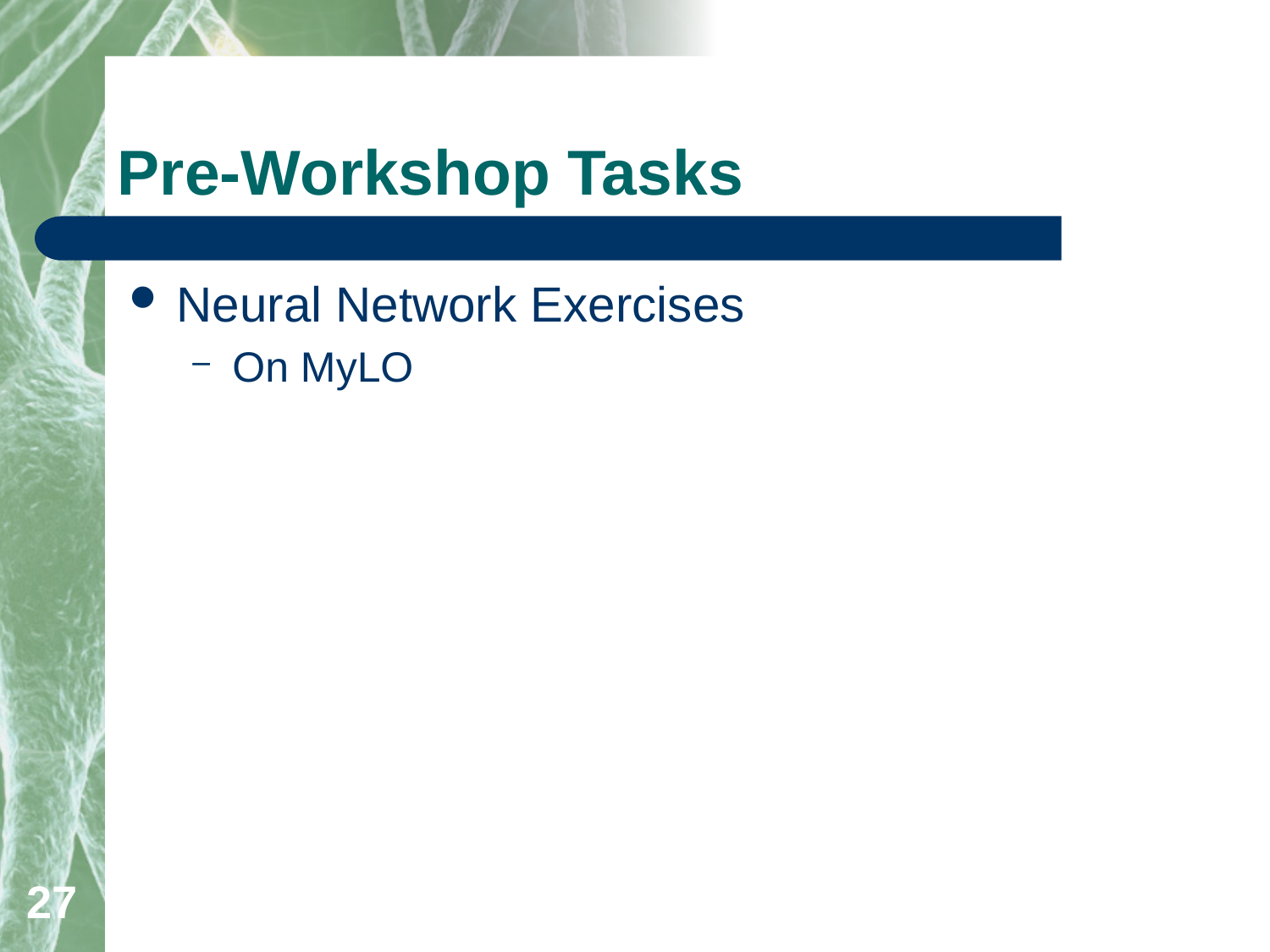

# Pre-Workshop Tasks
Neural Network Exercises
On MyLO

27